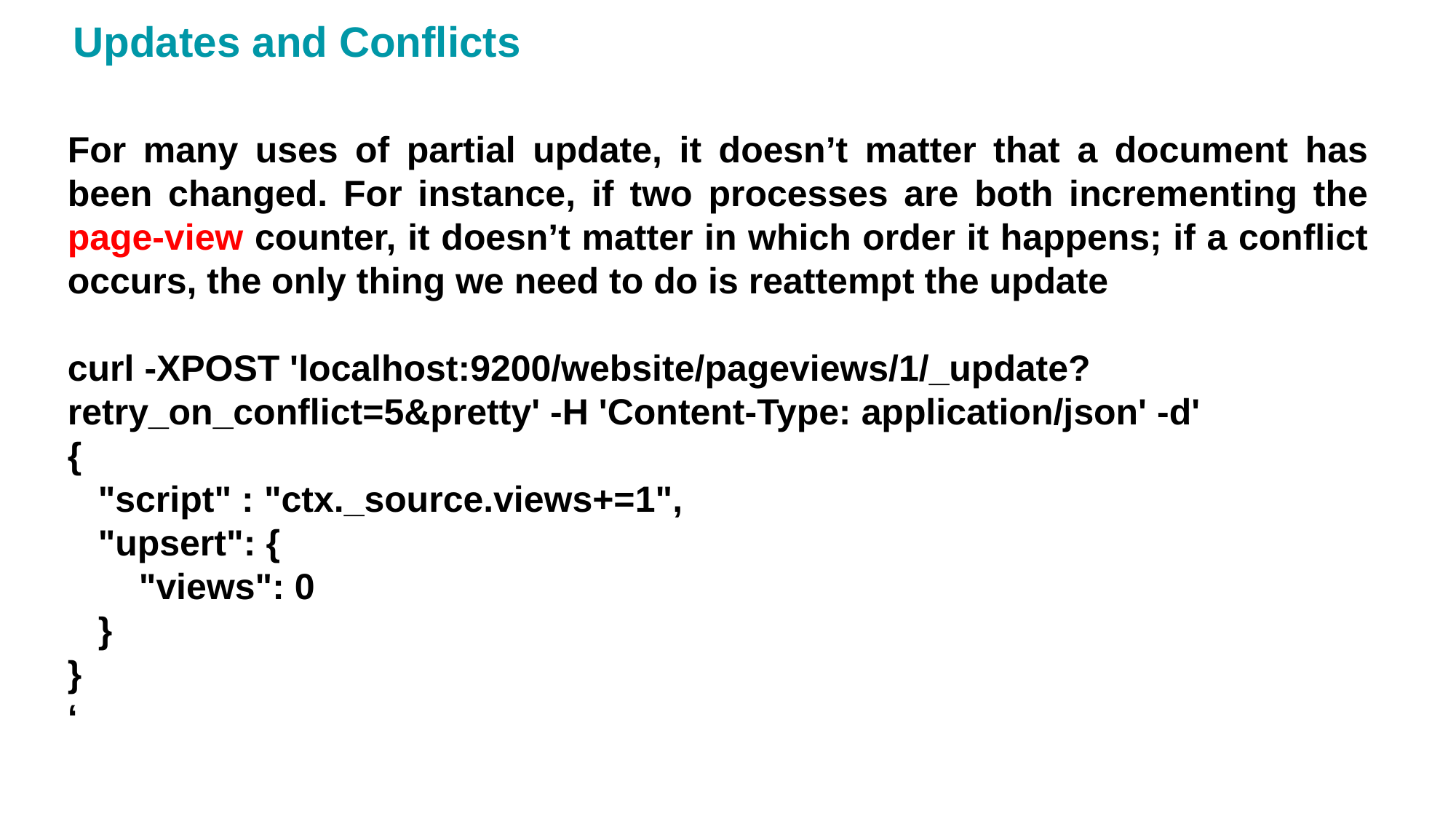

# Updates and Conflicts
For many uses of partial update, it doesn’t matter that a document has been changed. For instance, if two processes are both incrementing the page-view counter, it doesn’t matter in which order it happens; if a conflict occurs, the only thing we need to do is reattempt the update

curl -XPOST 'localhost:9200/website/pageviews/1/_update?retry_on_conflict=5&pretty' -H 'Content-Type: application/json' -d'
{
   "script" : "ctx._source.views+=1",
   "upsert": {
       "views": 0
   }
}
‘